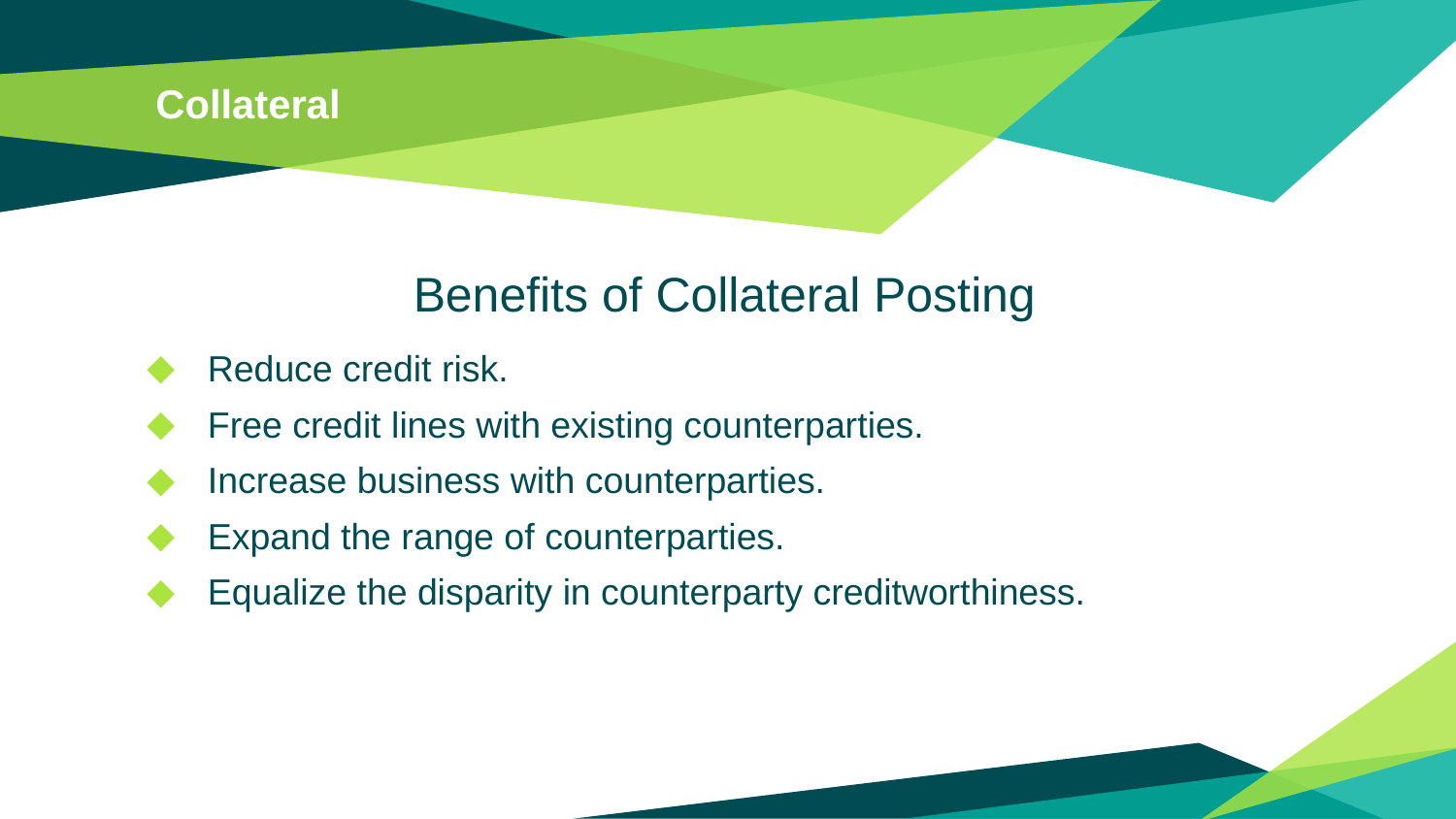

# Collateral
Benefits of Collateral Posting
Reduce credit risk.
Free credit lines with existing counterparties.
Increase business with counterparties.
Expand the range of counterparties.
Equalize the disparity in counterparty creditworthiness.